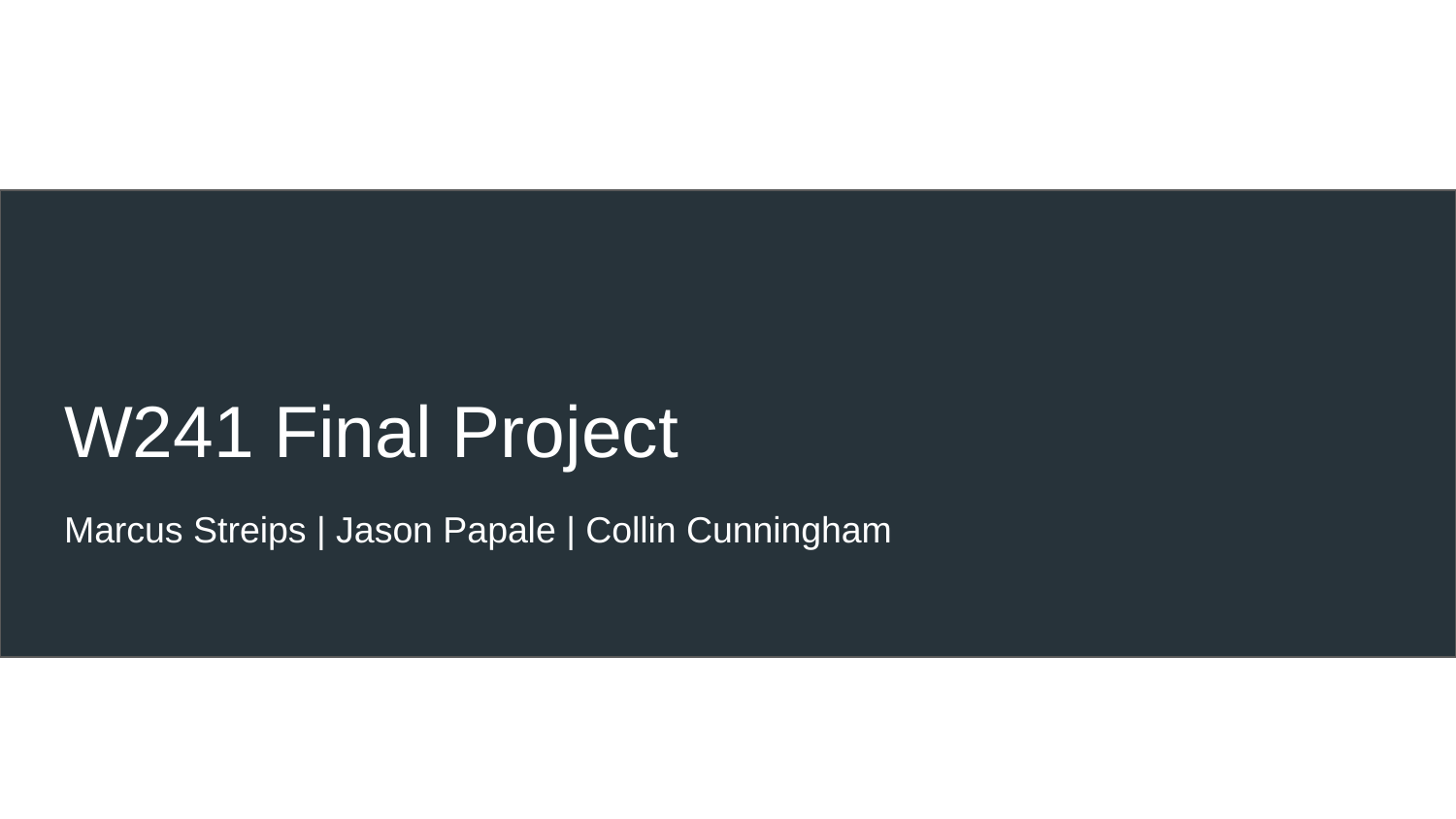

# W241 Final Project

Marcus Streips | Jason Papale | Collin Cunningham